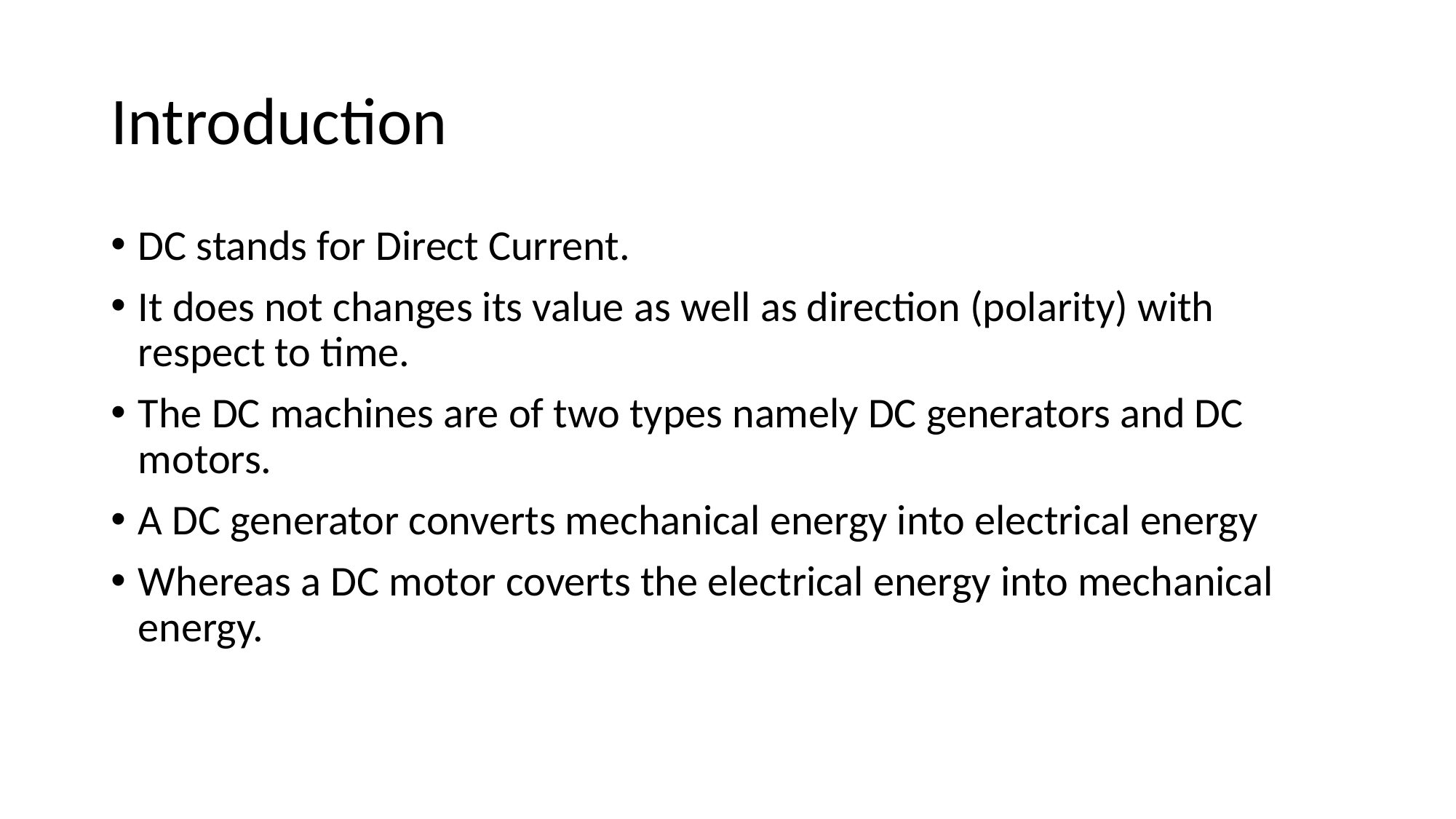

# Introduction
DC stands for Direct Current.
It does not changes its value as well as direction (polarity) with respect to time.
The DC machines are of two types namely DC generators and DC motors.
A DC generator converts mechanical energy into electrical energy
Whereas a DC motor coverts the electrical energy into mechanical energy.